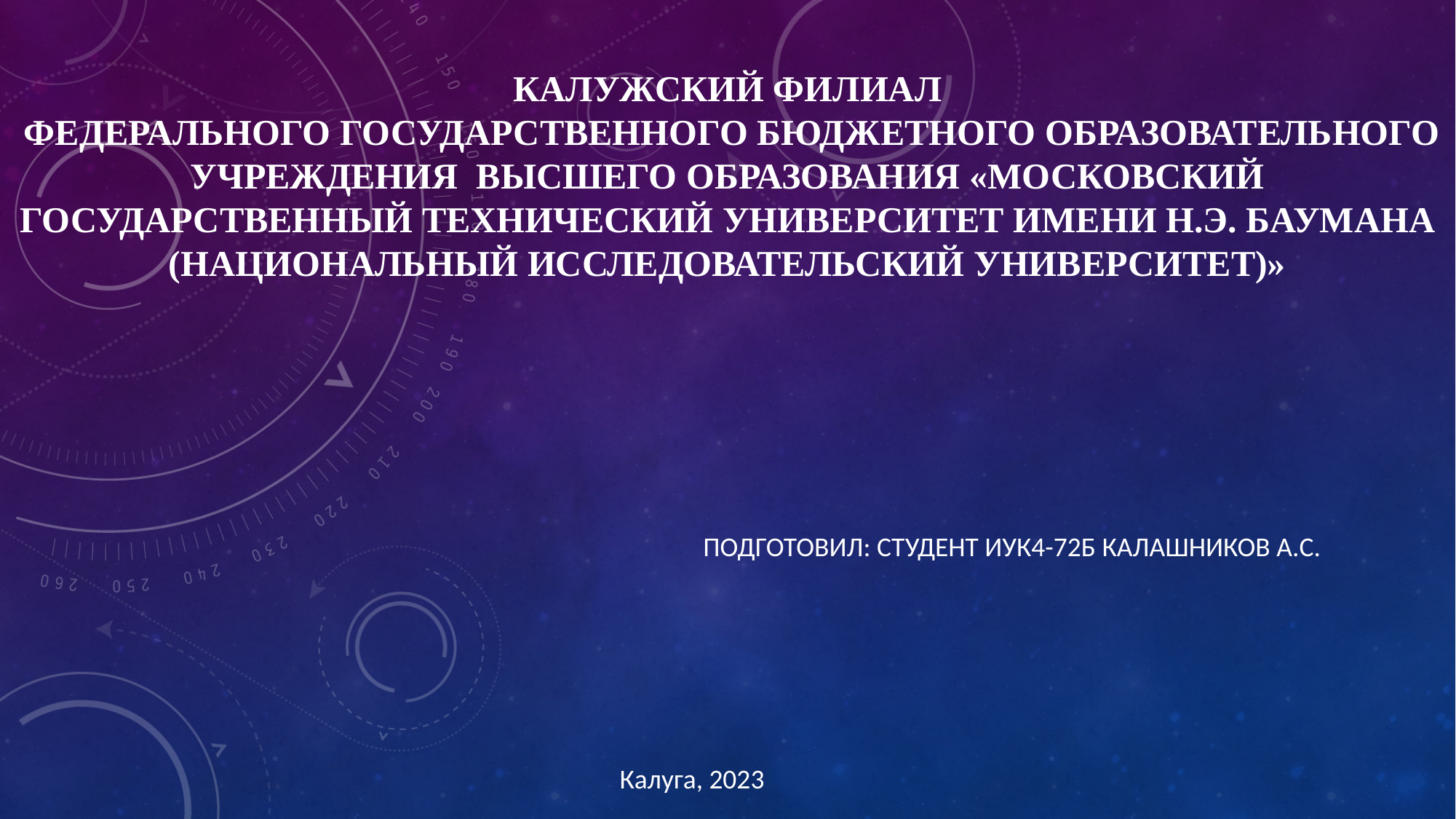

# КАЛУЖСКИЙ ФИЛИАЛ ФЕДЕРАЛЬНОГО ГОСУДАРСТВЕННОГО БЮДЖЕТНОГО ОБРАЗОВАТЕЛЬНОГО УЧРЕЖДЕНИЯ  ВЫСШЕГО ОБРАЗОВАНИЯ «МОСКОВСКИЙ ГОСУДАРСТВЕННЫЙ ТЕХНИЧЕСКИЙ УНИВЕРСИТЕТ ИМЕНИ Н.Э. БАУМАНА (национальный исследовательский университет)»
Подготовил: студент ИУК4-72Б Калашников А.С.
Калуга, 2023